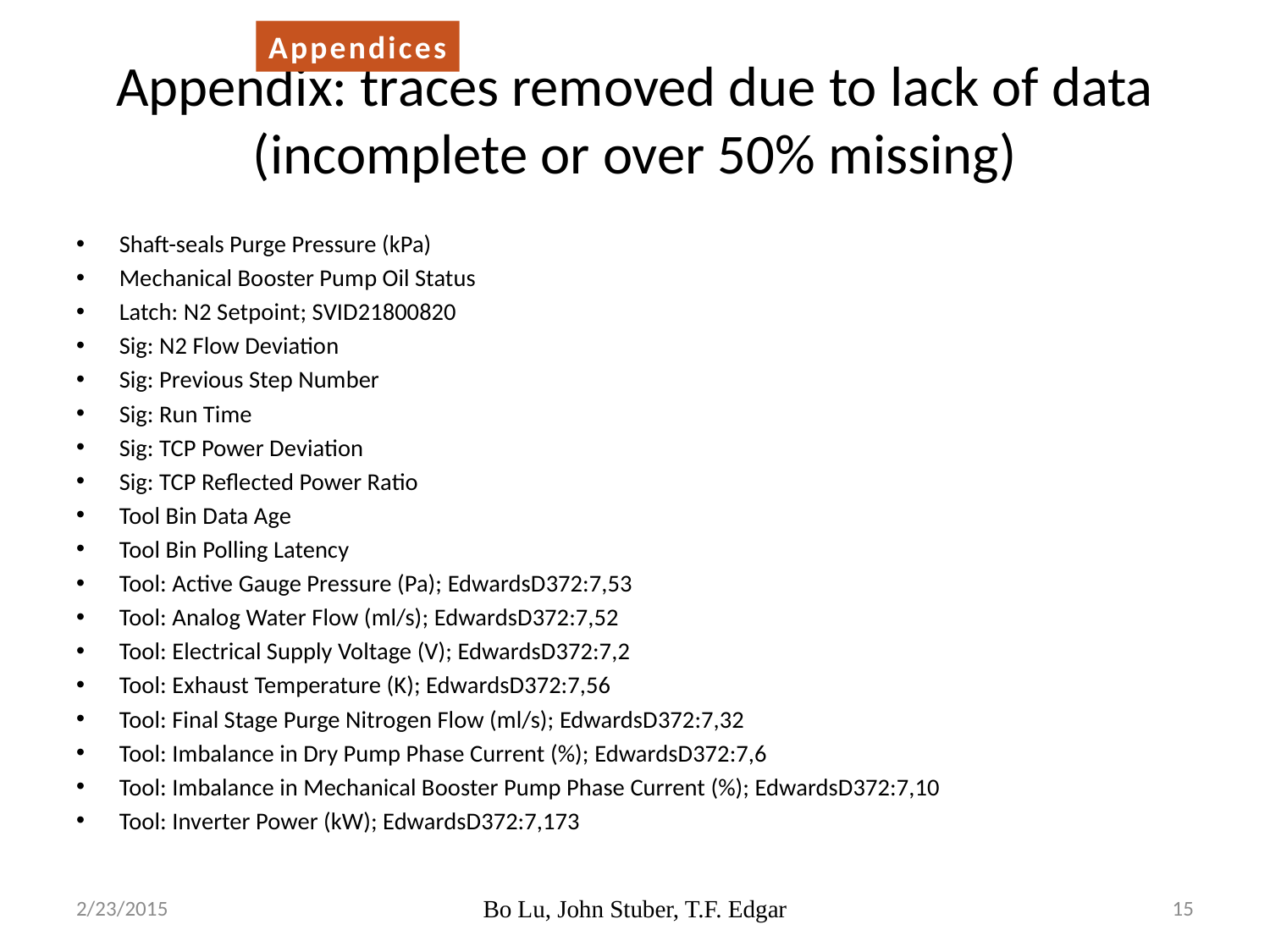

Appendices
# Appendix: traces removed due to lack of data (incomplete or over 50% missing)
Shaft-seals Purge Pressure (kPa)
Mechanical Booster Pump Oil Status
Latch: N2 Setpoint; SVID21800820
Sig: N2 Flow Deviation
Sig: Previous Step Number
Sig: Run Time
Sig: TCP Power Deviation
Sig: TCP Reflected Power Ratio
Tool Bin Data Age
Tool Bin Polling Latency
Tool: Active Gauge Pressure (Pa); EdwardsD372:7,53
Tool: Analog Water Flow (ml/s); EdwardsD372:7,52
Tool: Electrical Supply Voltage (V); EdwardsD372:7,2
Tool: Exhaust Temperature (K); EdwardsD372:7,56
Tool: Final Stage Purge Nitrogen Flow (ml/s); EdwardsD372:7,32
Tool: Imbalance in Dry Pump Phase Current (%); EdwardsD372:7,6
Tool: Imbalance in Mechanical Booster Pump Phase Current (%); EdwardsD372:7,10
Tool: Inverter Power (kW); EdwardsD372:7,173

2/23/2015
Bo Lu, John Stuber, T.F. Edgar
15